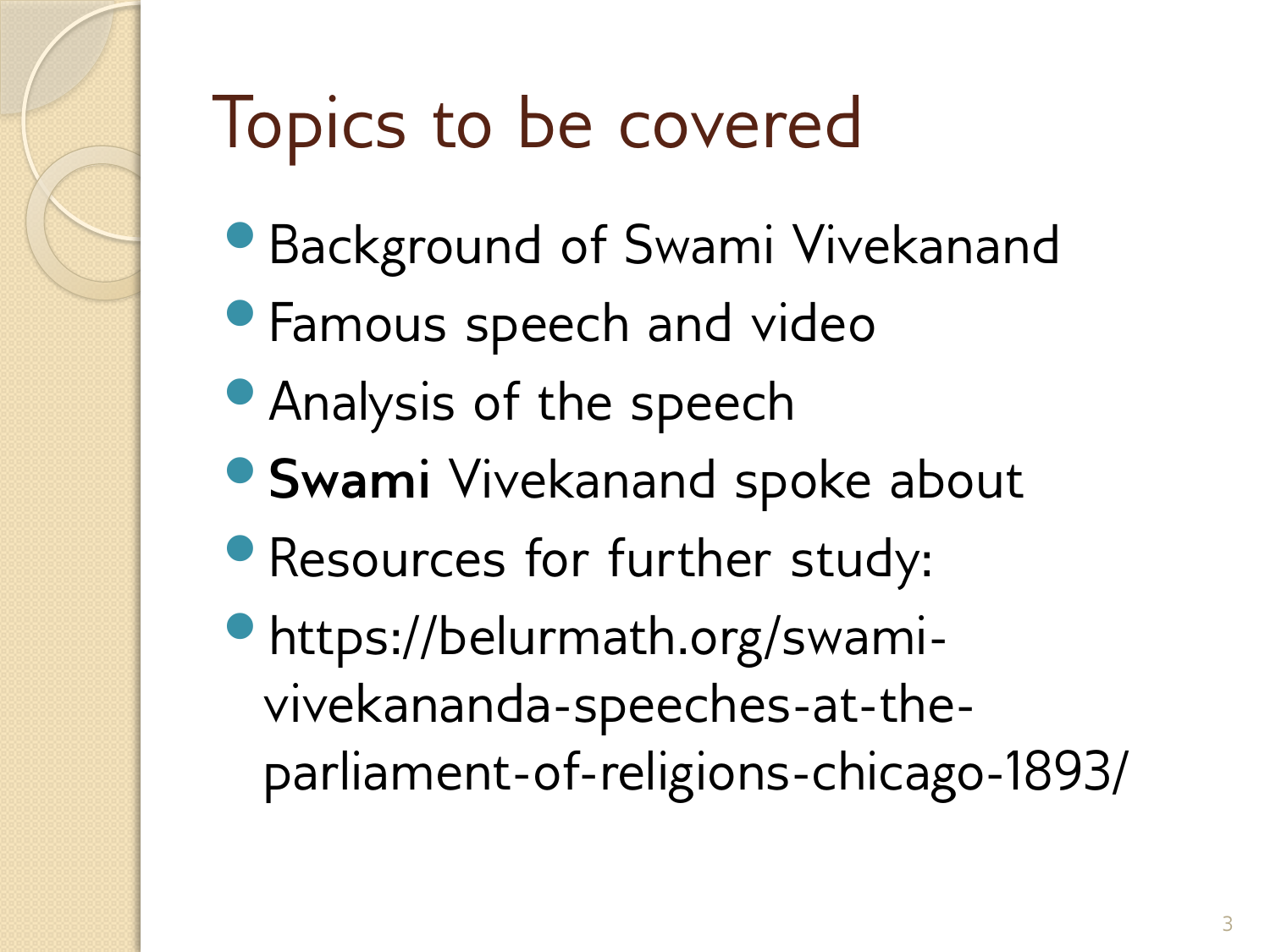

# Topics to be covered
Background of Swami Vivekanand
Famous speech and video
Analysis of the speech
Swami Vivekanand spoke about
Resources for further study:
https://belurmath.org/swami-vivekananda-speeches-at-the-parliament-of-religions-chicago-1893/
3